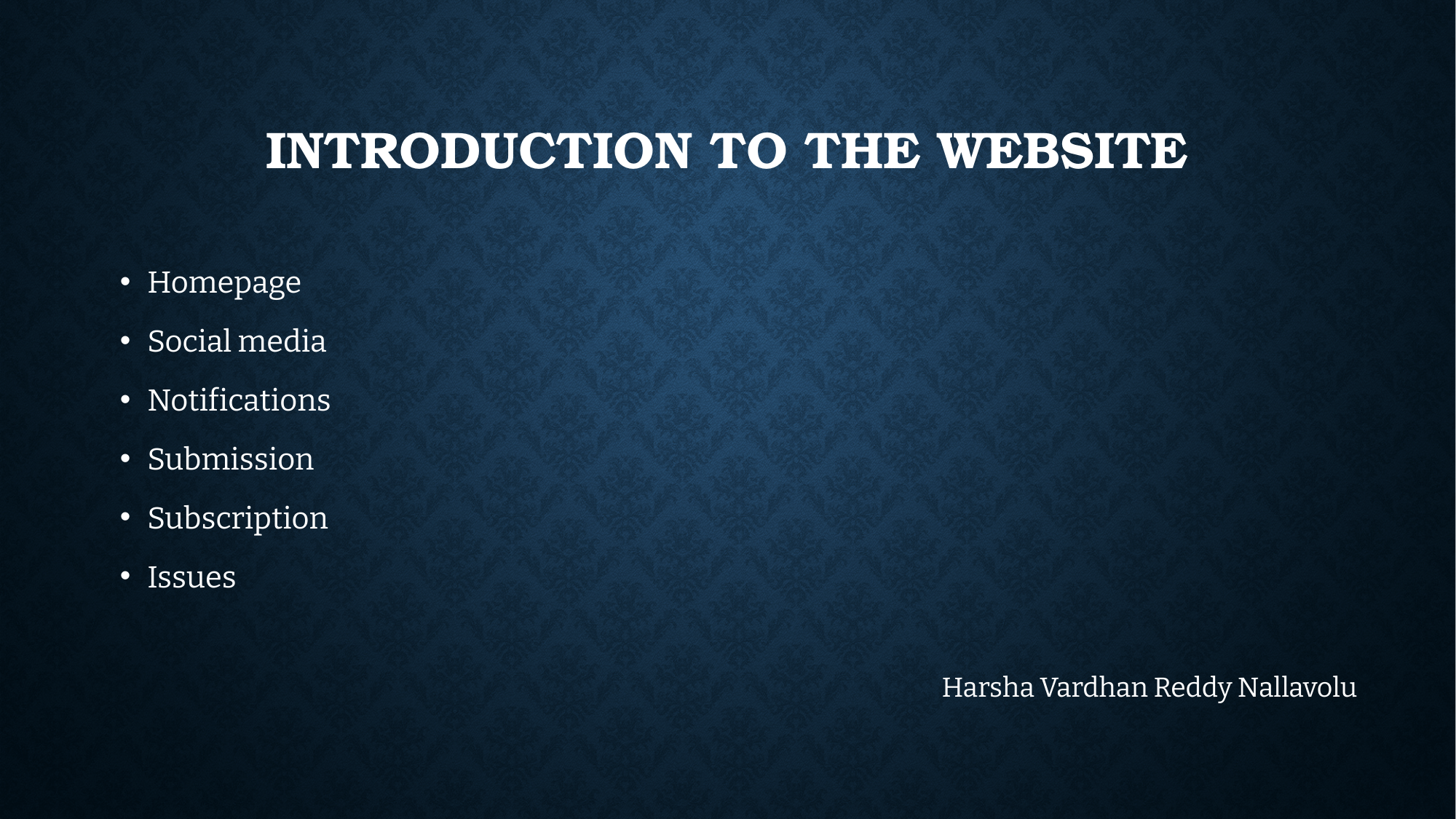

# Introduction To The Website
Homepage
Social media
Notifications
Submission
Subscription
Issues
Harsha Vardhan Reddy Nallavolu